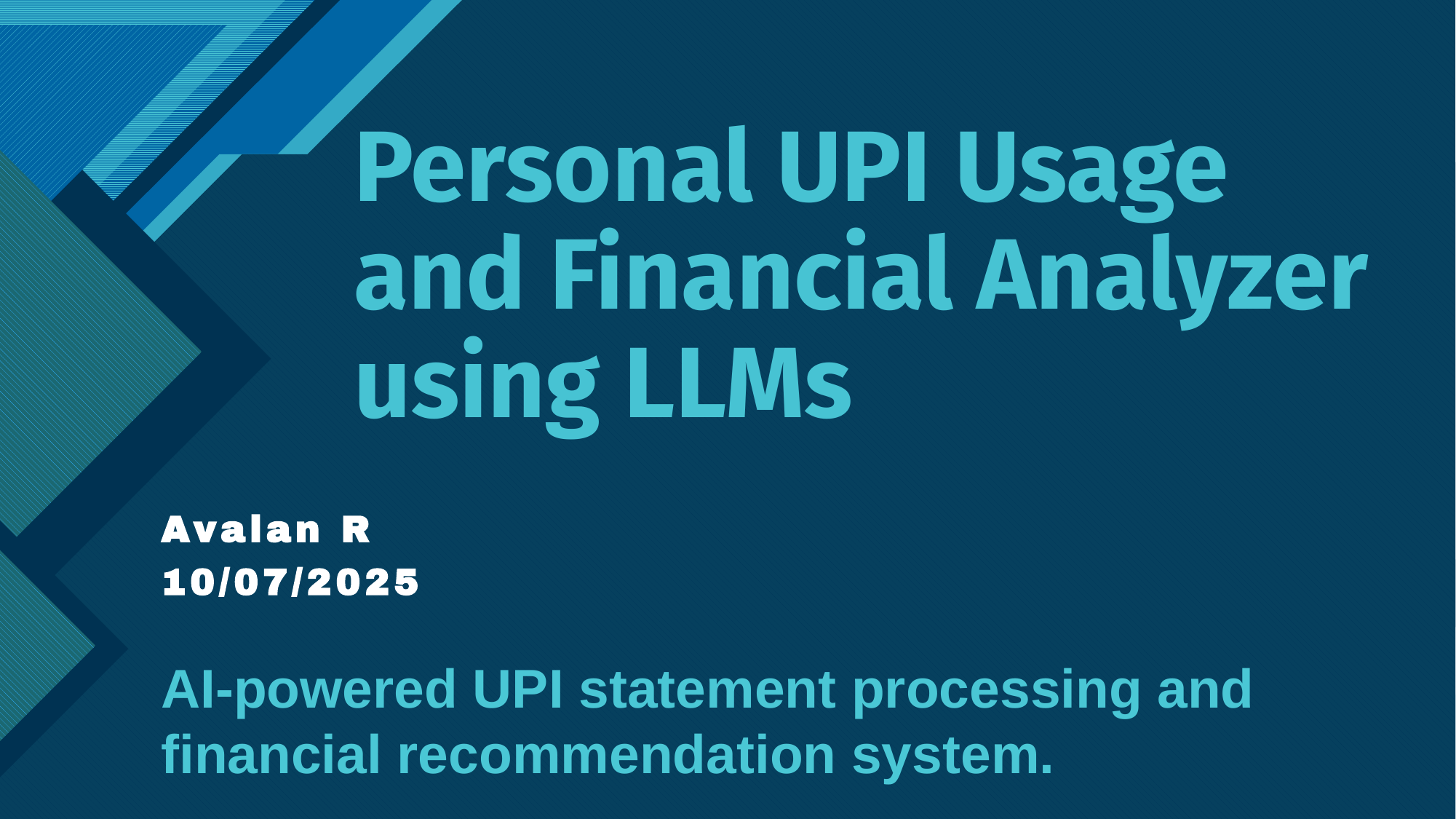

# Personal UPI Usage and Financial Analyzer using LLMs
Avalan R
10/07/2025

AI-powered UPI statement processing and financial recommendation system.